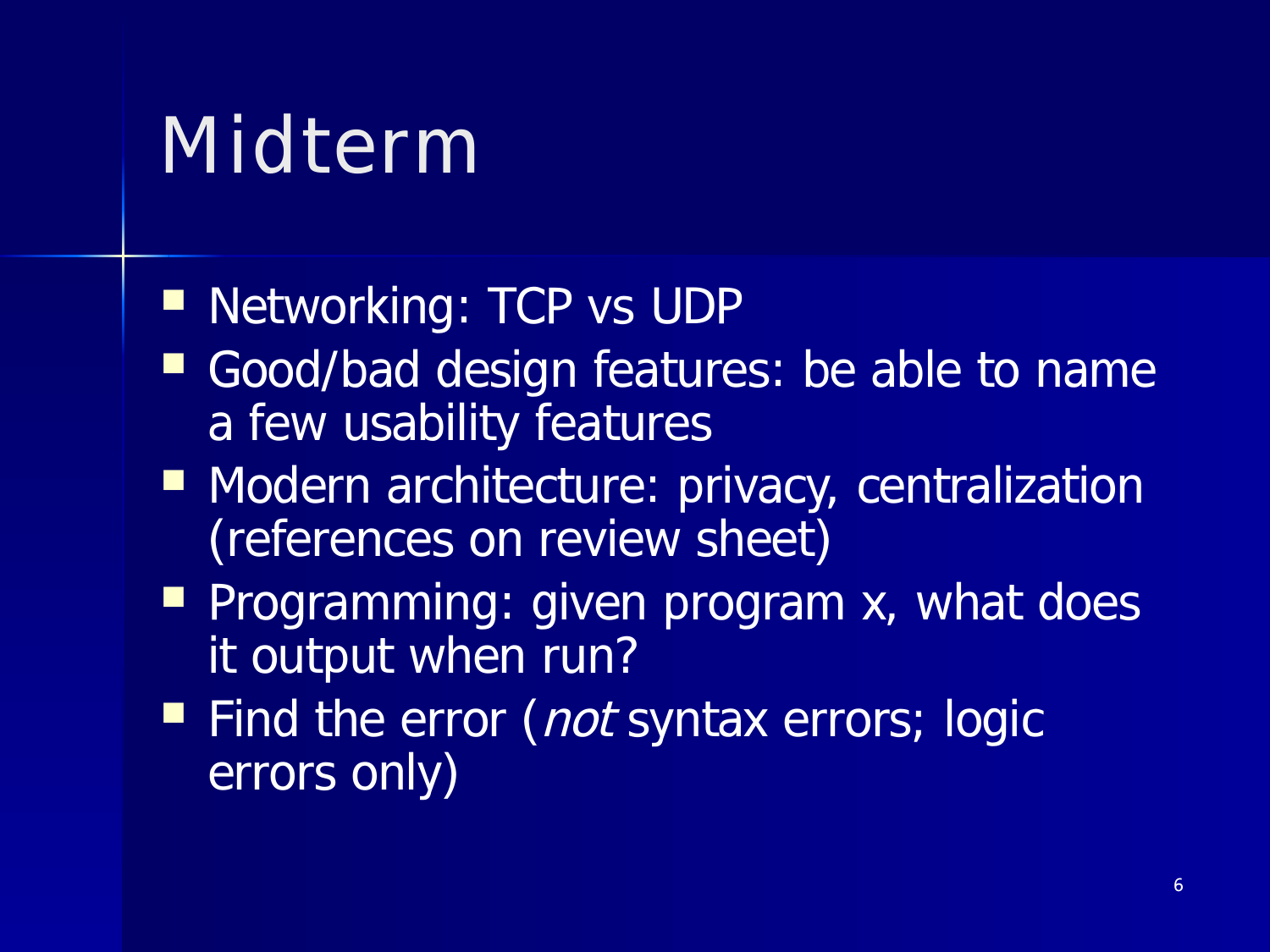

# Midterm
Networking: TCP vs UDP
Good/bad design features: be able to name a few usability features
Modern architecture: privacy, centralization (references on review sheet)
Programming: given program x, what does it output when run?
Find the error (not syntax errors; logic errors only)
6